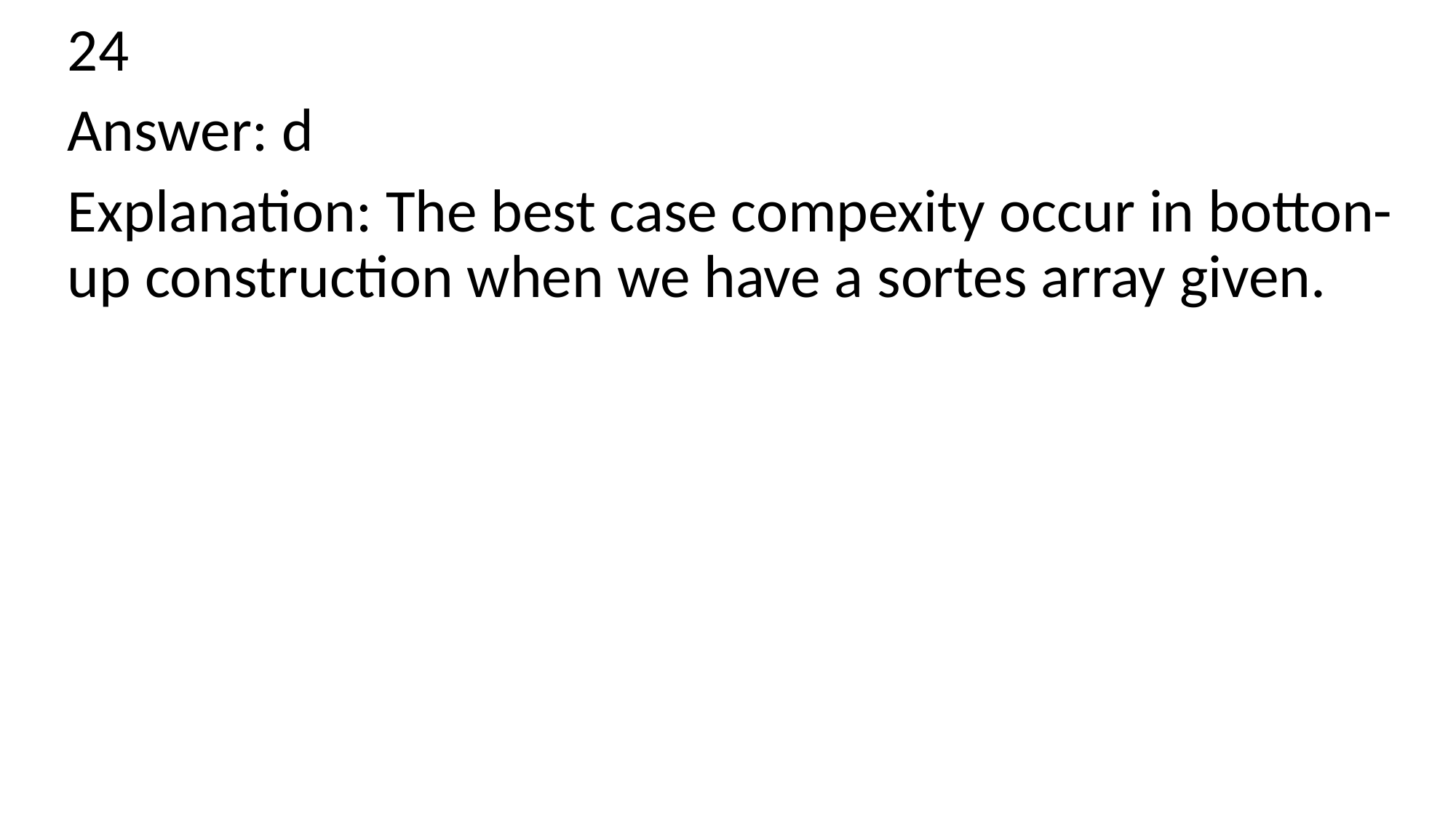

24
Answer: d
Explanation: The best case compexity occur in botton-up construction when we have a sortes array given.